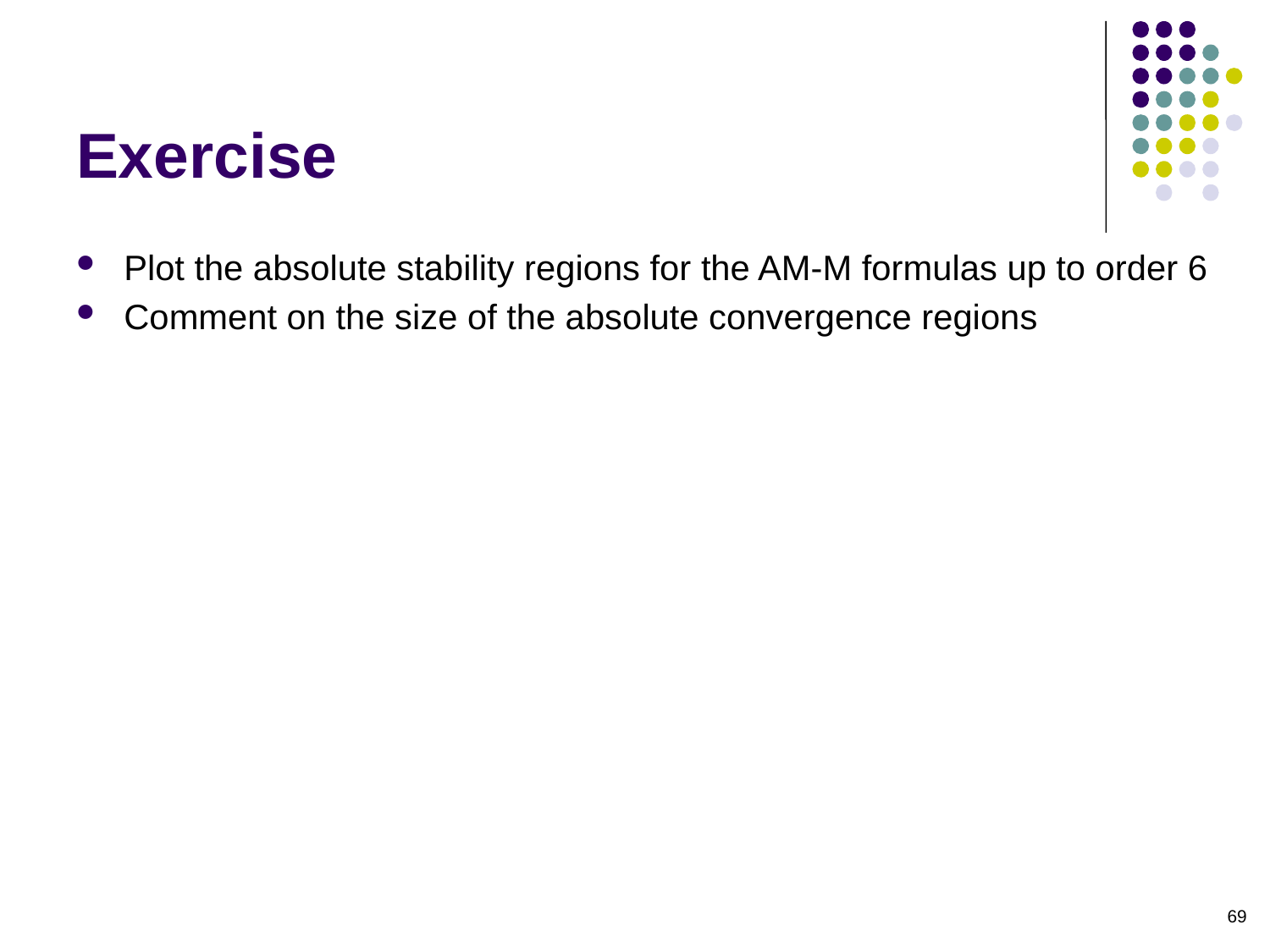

# Exercise
Plot the absolute stability regions for the AM-M formulas up to order 6
Comment on the size of the absolute convergence regions
69